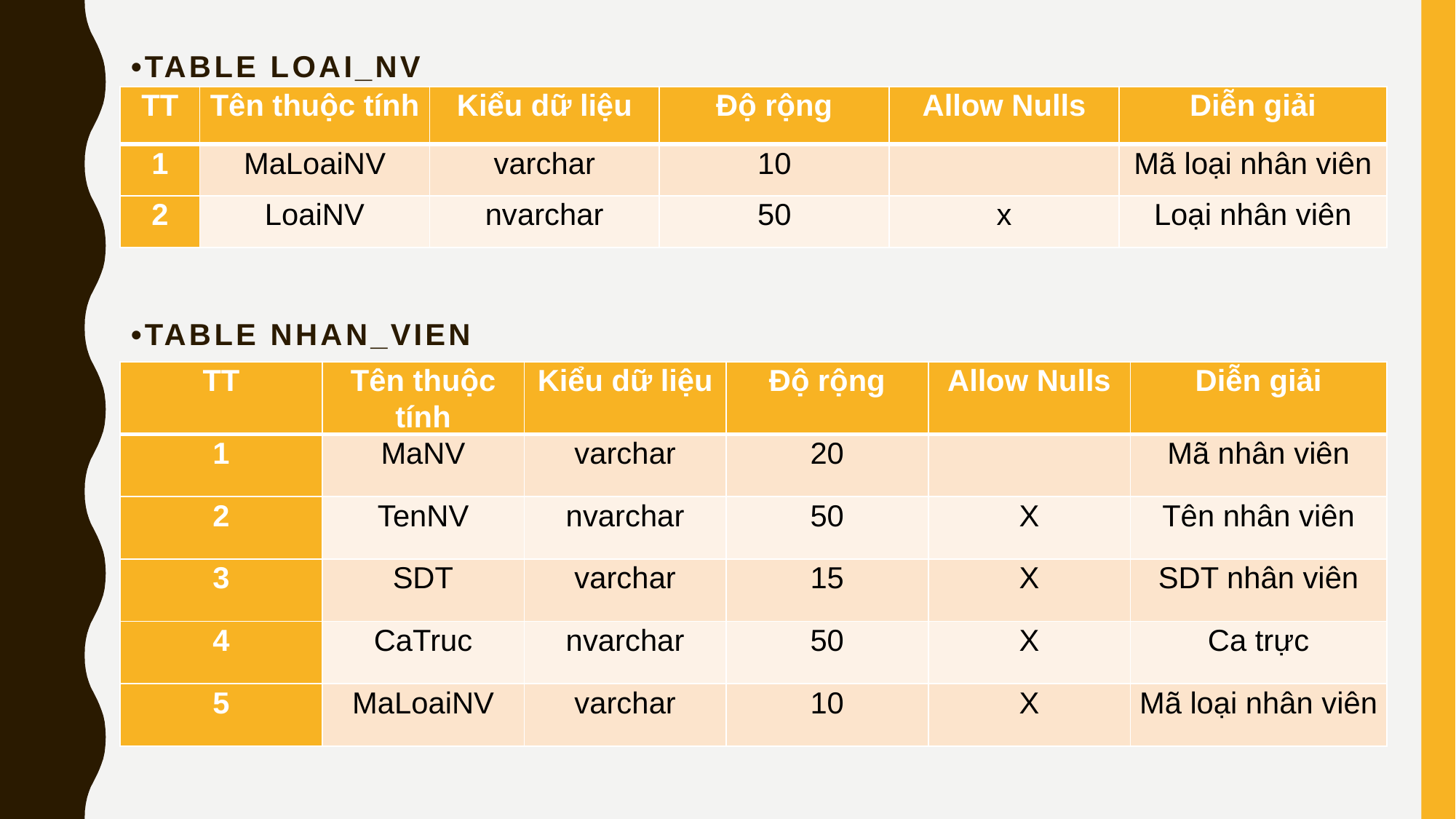

# •Table loai_nv
| TT | Tên thuộc tính | Kiểu dữ liệu | Độ rộng | Allow Nulls | Diễn giải |
| --- | --- | --- | --- | --- | --- |
| 1 | MaLoaiNV | varchar | 10 |  | Mã loại nhân viên |
| 2 | LoaiNV | nvarchar | 50 | x | Loại nhân viên |
•Table Nhan_vien
| TT | Tên thuộc tính | Kiểu dữ liệu | Độ rộng | Allow Nulls | Diễn giải |
| --- | --- | --- | --- | --- | --- |
| 1 | MaNV | varchar | 20 |  | Mã nhân viên |
| 2 | TenNV | nvarchar | 50 | X | Tên nhân viên |
| 3 | SDT | varchar | 15 | X | SDT nhân viên |
| 4 | CaTruc | nvarchar | 50 | X | Ca trực |
| 5 | MaLoaiNV | varchar | 10 | X | Mã loại nhân viên |